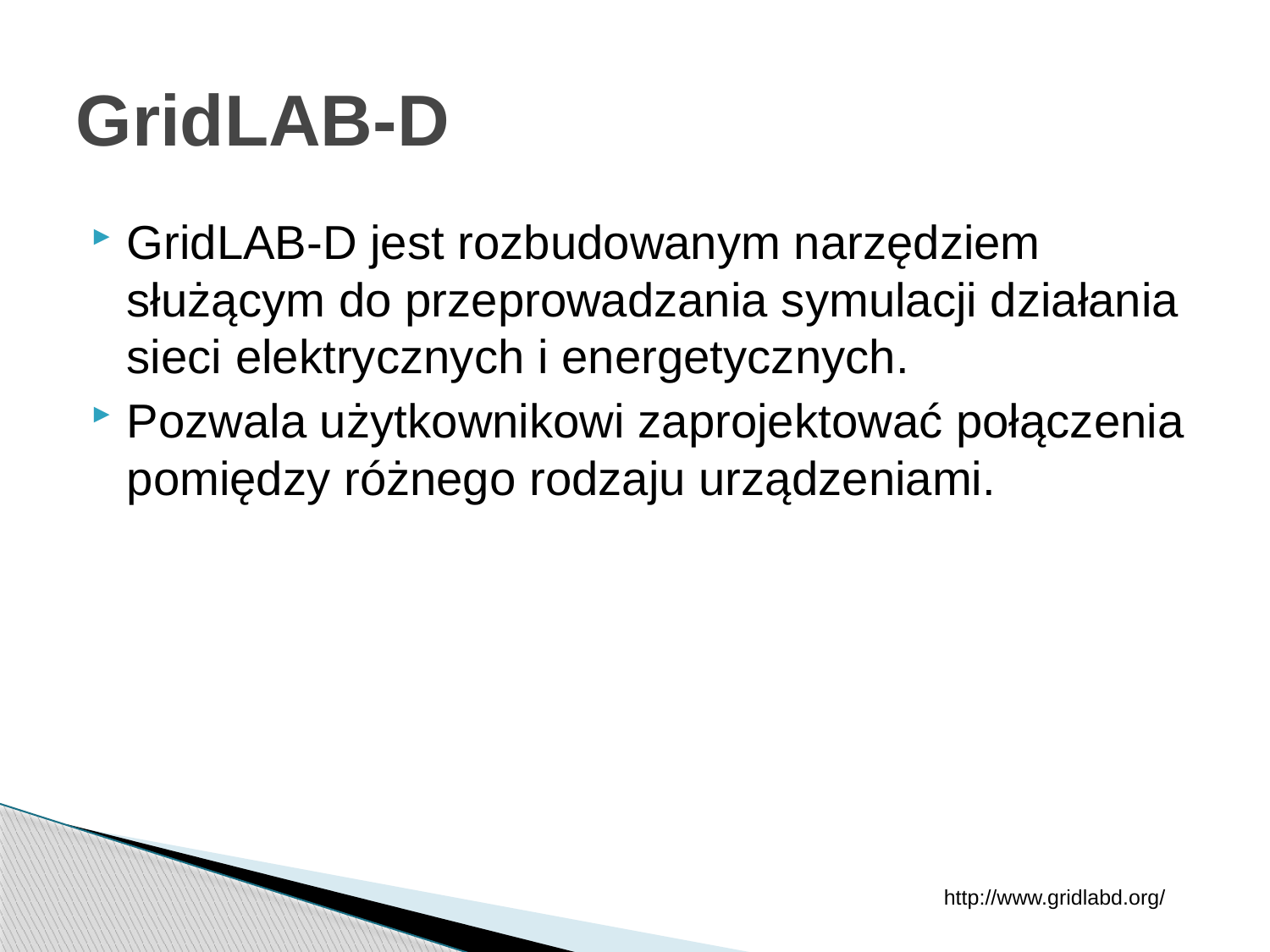

# GridLAB-D
GridLAB-D jest rozbudowanym narzędziem służącym do przeprowadzania symulacji działania sieci elektrycznych i energetycznych.
Pozwala użytkownikowi zaprojektować połączenia pomiędzy różnego rodzaju urządzeniami.
http://www.gridlabd.org/